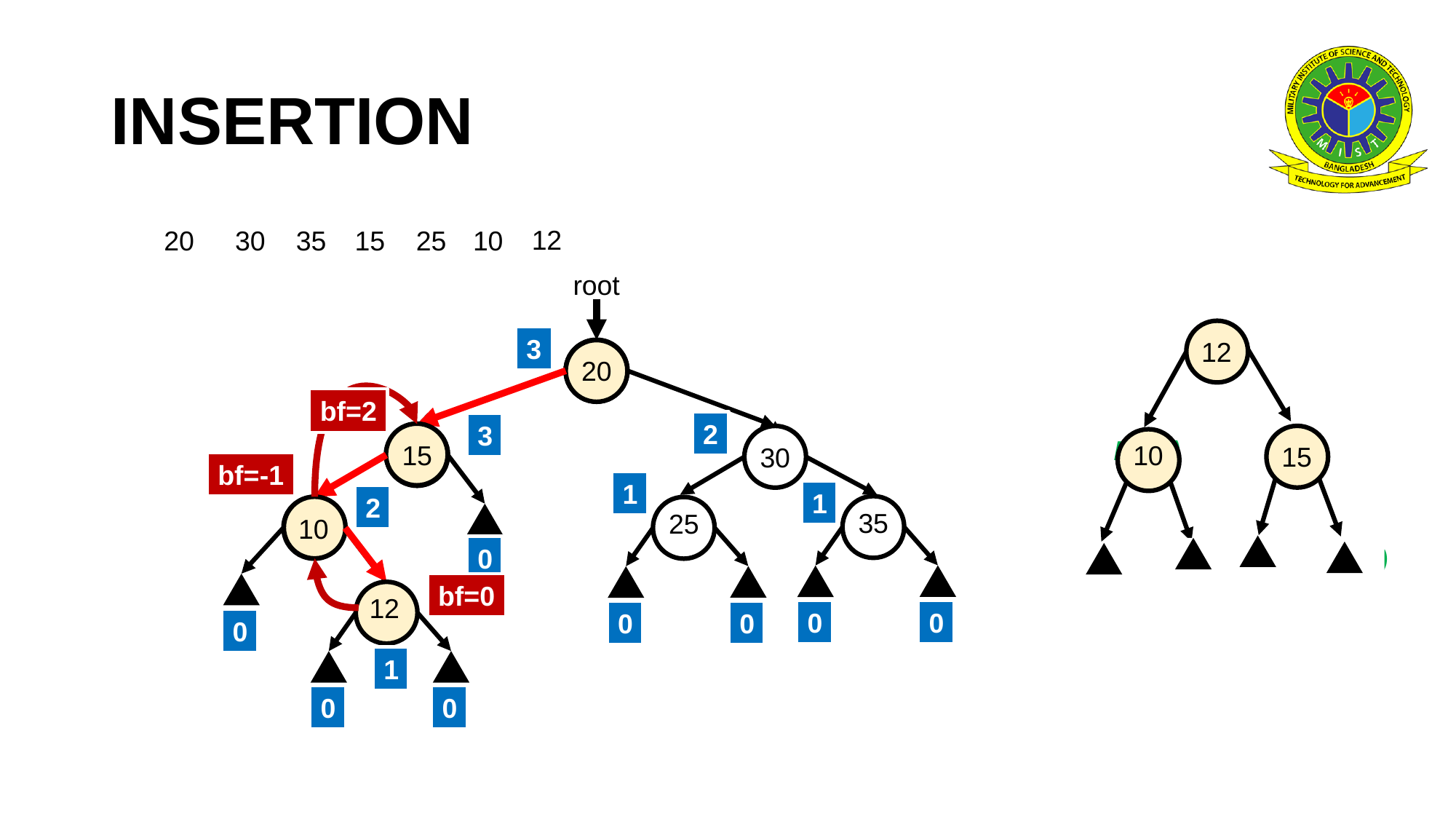

# INSERTION
12
10
20
30
35
15
25
root

3
12

20
bf=2
2
3
2
2
?
?

P(P(12))
P(12)

15
10
15
30
bf=-1
1

1
0
1
1
2

0

35
25

10
?
?
?
R(12)

0
?
R(15)
L(12)

L(10)

bf=0

12

0
0
0
0

0
0
0
1

0
0